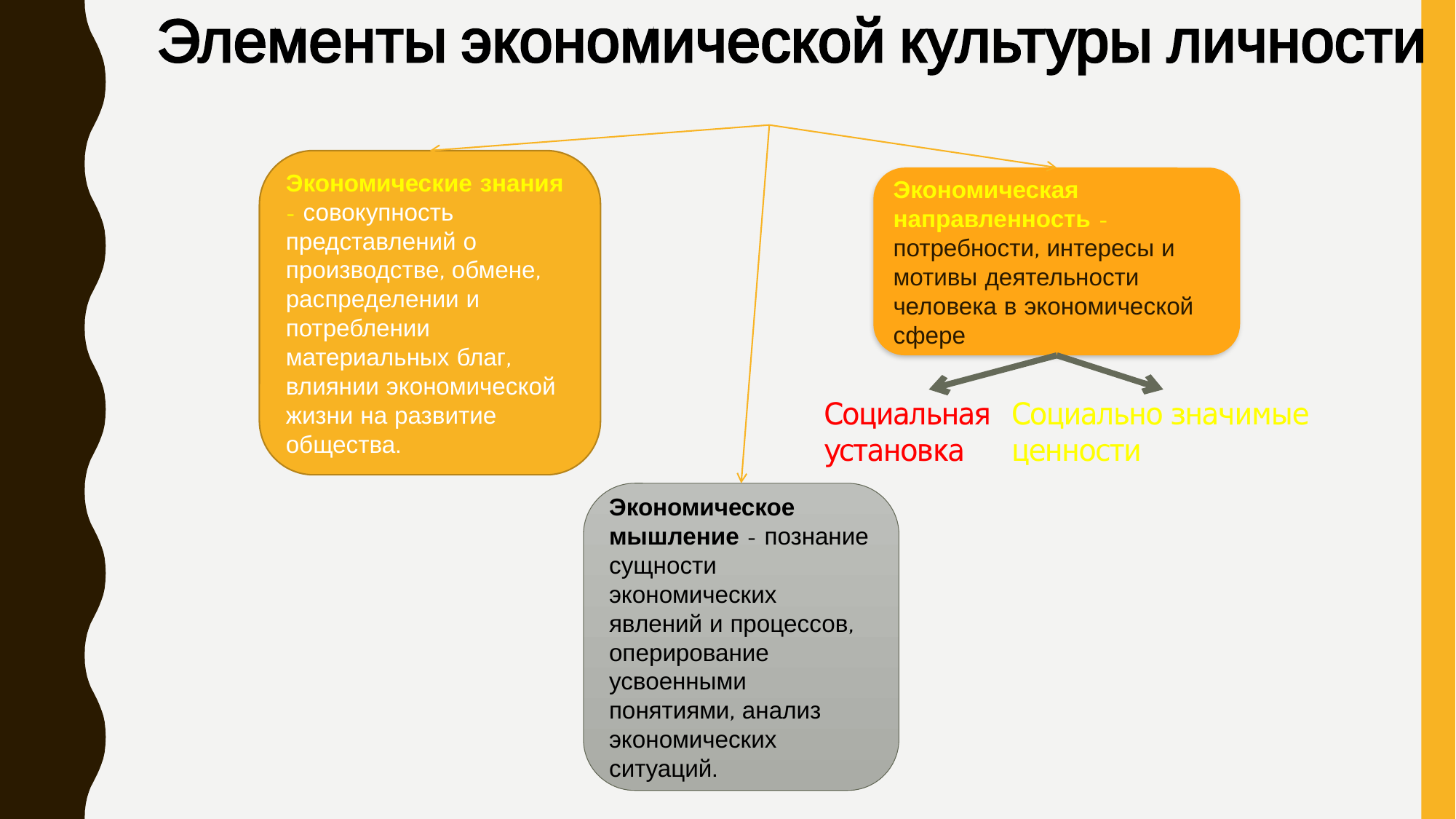

Элементы экономической культуры личности
Экономические знания - совокупность представлений о производстве, обмене, распределении и потреблении материальных благ, влиянии экономической жизни на развитие общества.
Экономическая направленность -
потребности, интересы и мотивы деятельности человека в экономической сфере
Социальная установка
Социально значимые
ценности
Экономическое мышление - познание сущности экономических явлений и процессов, оперирование усвоенными понятиями, анализ экономических ситуаций.